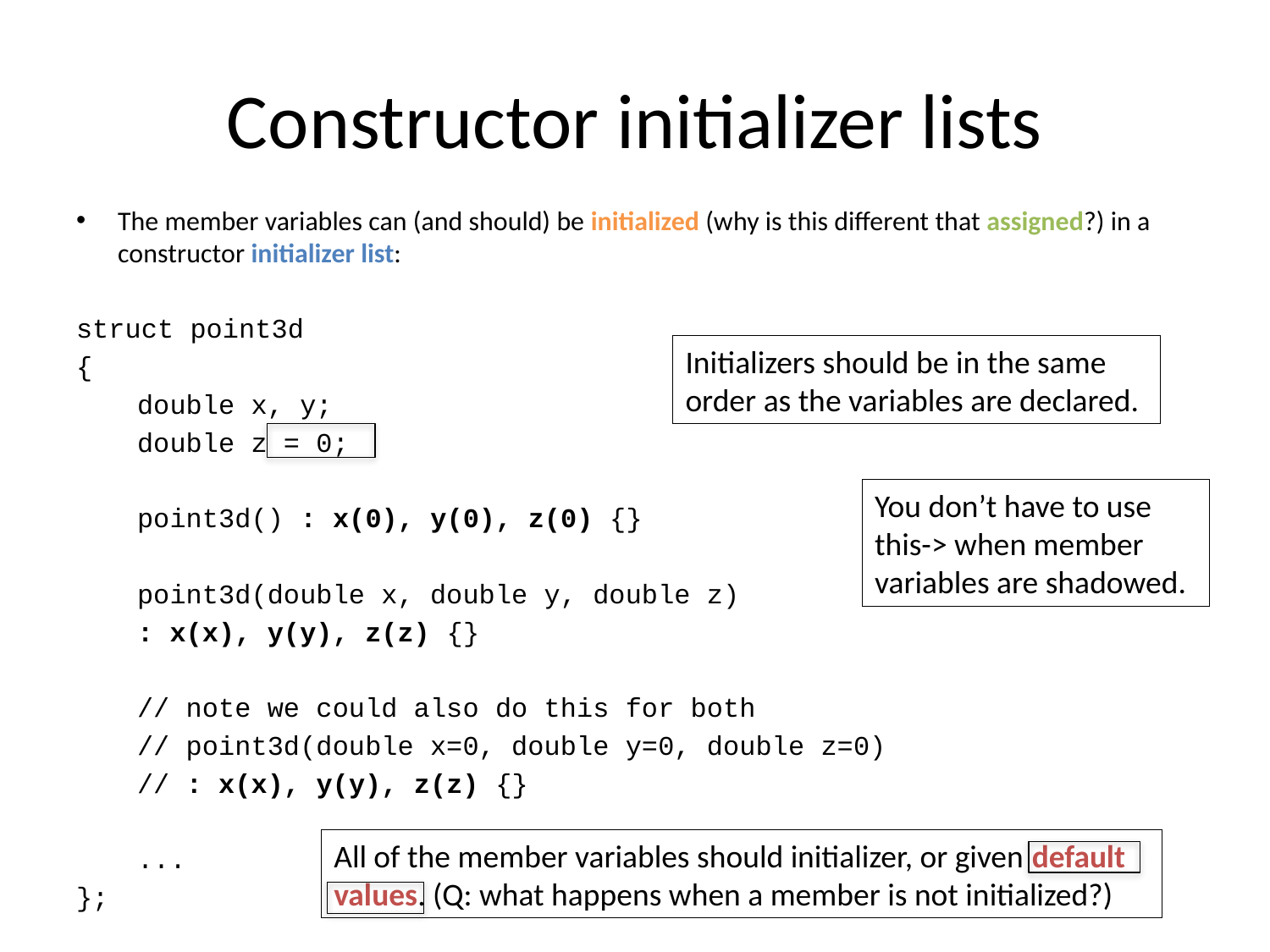

# Constructor initializer lists
The member variables can (and should) be initialized (why is this different that assigned?) in a constructor initializer list:

struct point3d
{
	double x, y;
	double z = 0;

	point3d() : x(0), y(0), z(0) {}

	point3d(double x, double y, double z)
	: x(x), y(y), z(z) {}

	// note we could also do this for both
	// point3d(double x=0, double y=0, double z=0)
	// : x(x), y(y), z(z) {}

	...
};
Initializers should be in the same order as the variables are declared.

You don’t have to use this-> when member variables are shadowed.
All of the member variables should initializer, or given default values. (Q: what happens when a member is not initialized?)